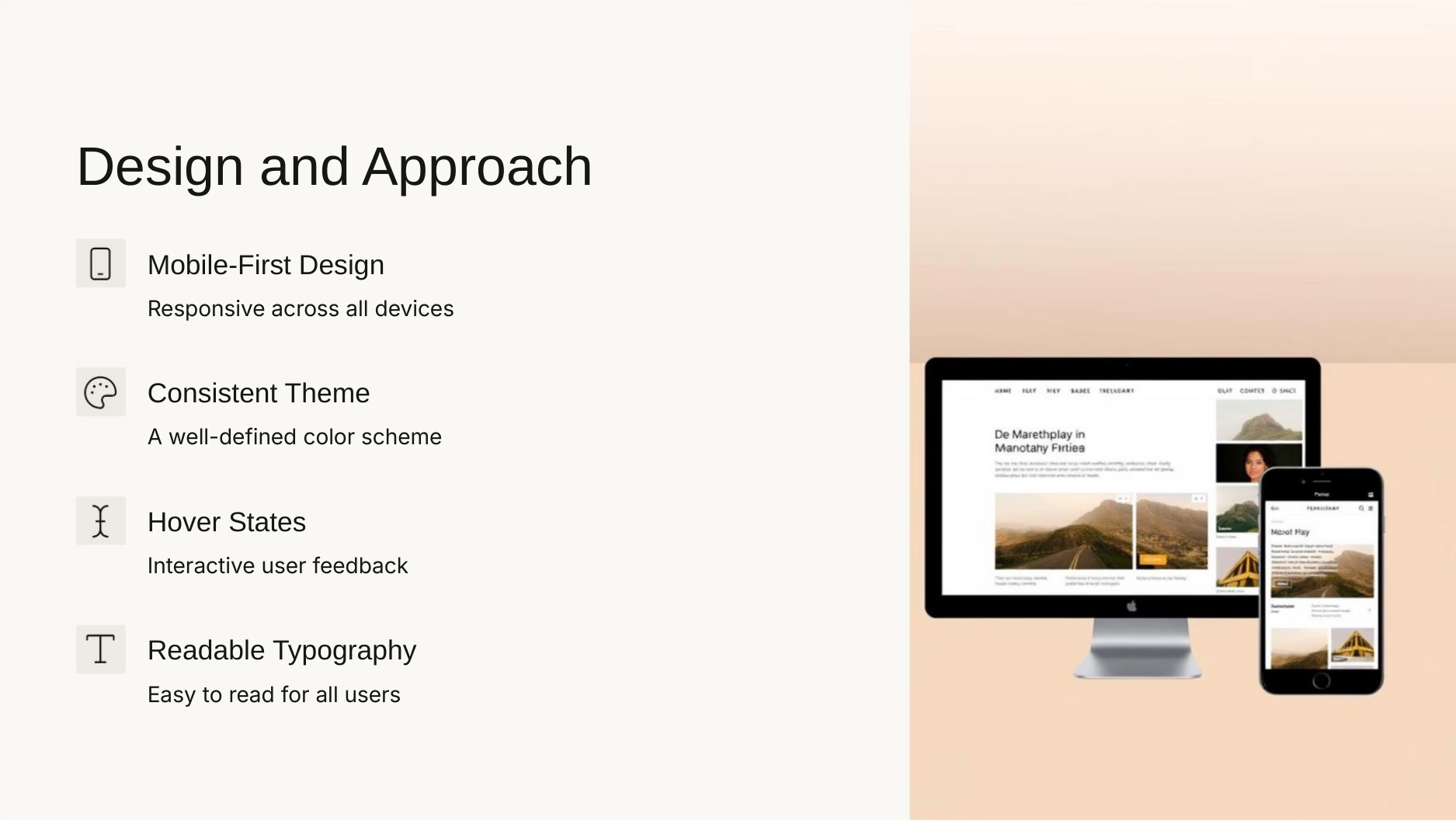

Design and Approach
Mobile-First Design
Responsive across all devices
Consistent Theme
A well-defined color scheme
Hover States
Interactive user feedback
Readable Typography
Easy to read for all users